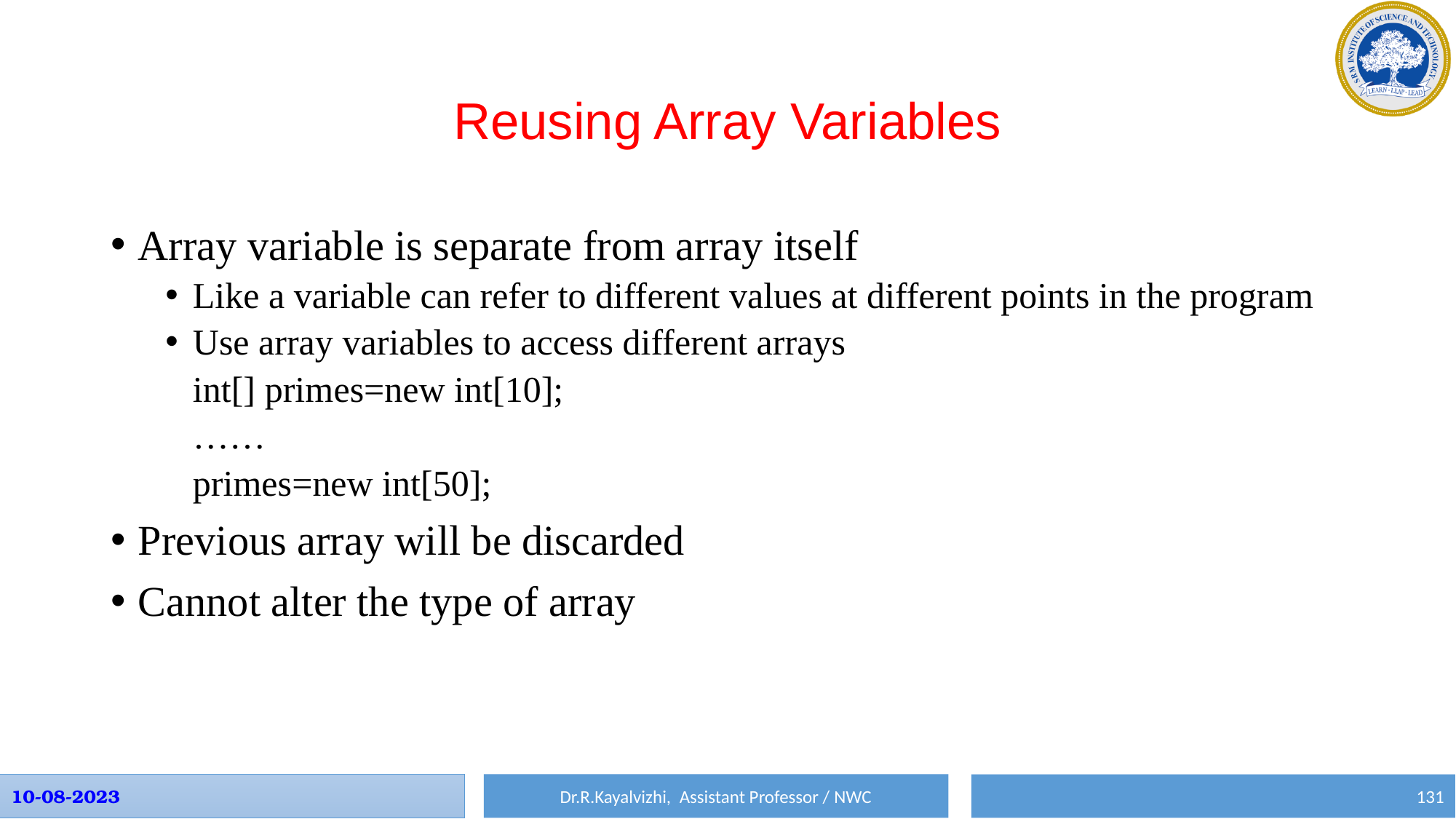

# Reusing Array Variables
Array variable is separate from array itself
Like a variable can refer to different values at different points in the program
Use array variables to access different arrays
	int[] primes=new int[10];
	……
	primes=new int[50];
Previous array will be discarded
Cannot alter the type of array
Dr.R.Kayalvizhi,  Assistant Professor / NWC
10-08-2023
131